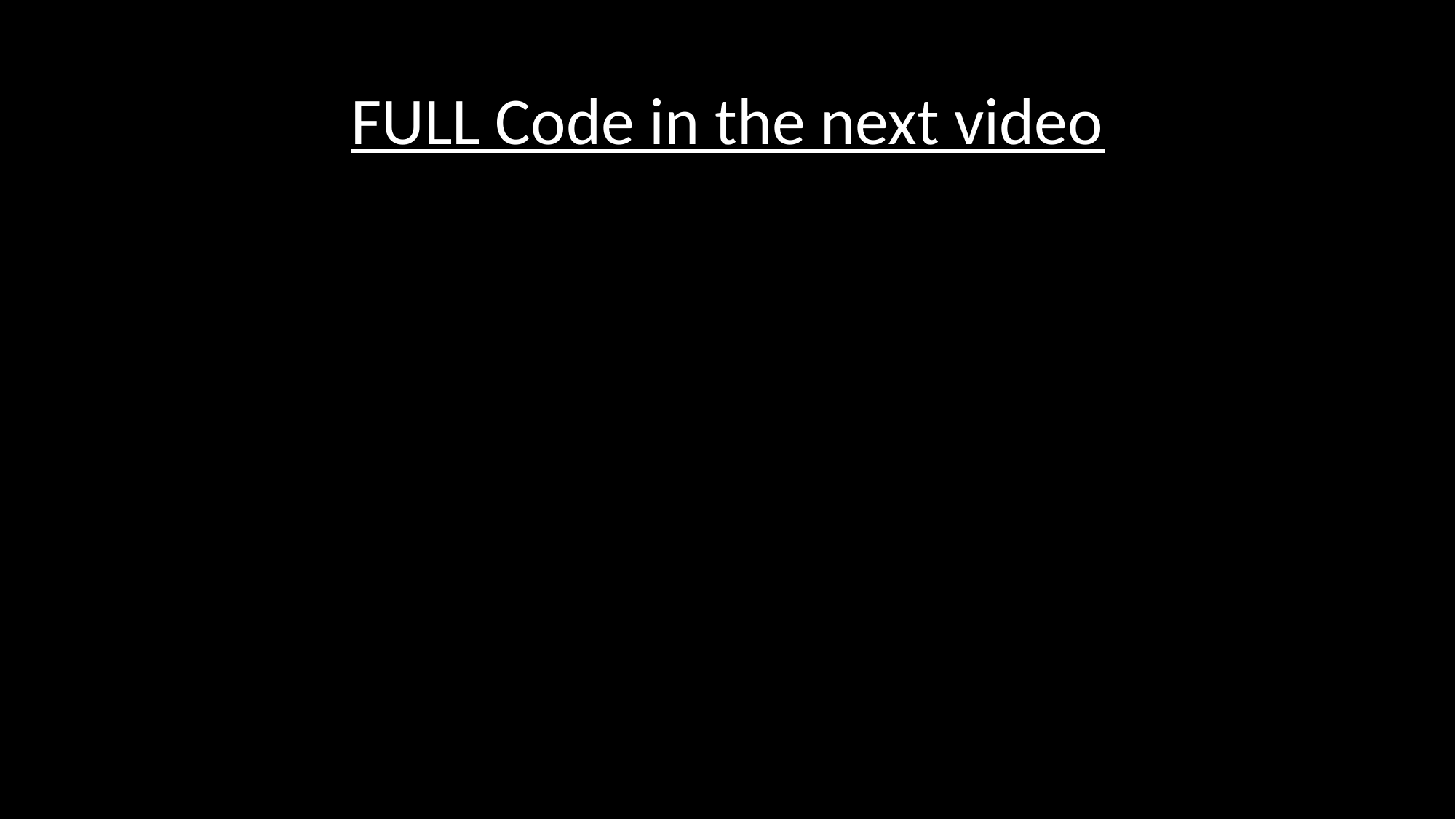

# FULL Code in the next video